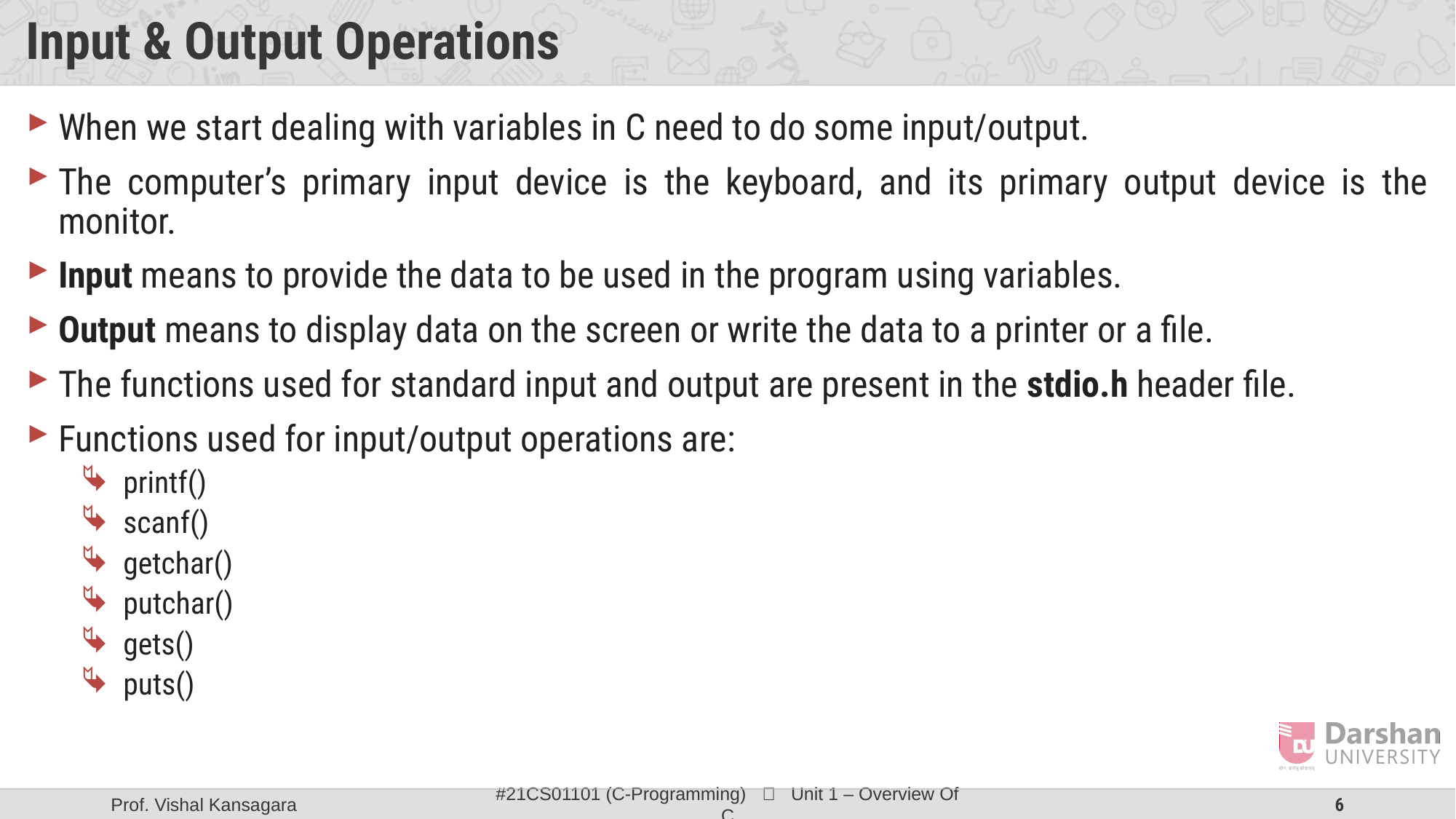

# Input & Output Operations
When we start dealing with variables in C need to do some input/output.
The computer’s primary input device is the keyboard, and its primary output device is the monitor.
Input means to provide the data to be used in the program using variables.
Output means to display data on the screen or write the data to a printer or a file.
The functions used for standard input and output are present in the stdio.h header file.
Functions used for input/output operations are:
printf()
scanf()
getchar()
putchar()
gets()
puts()